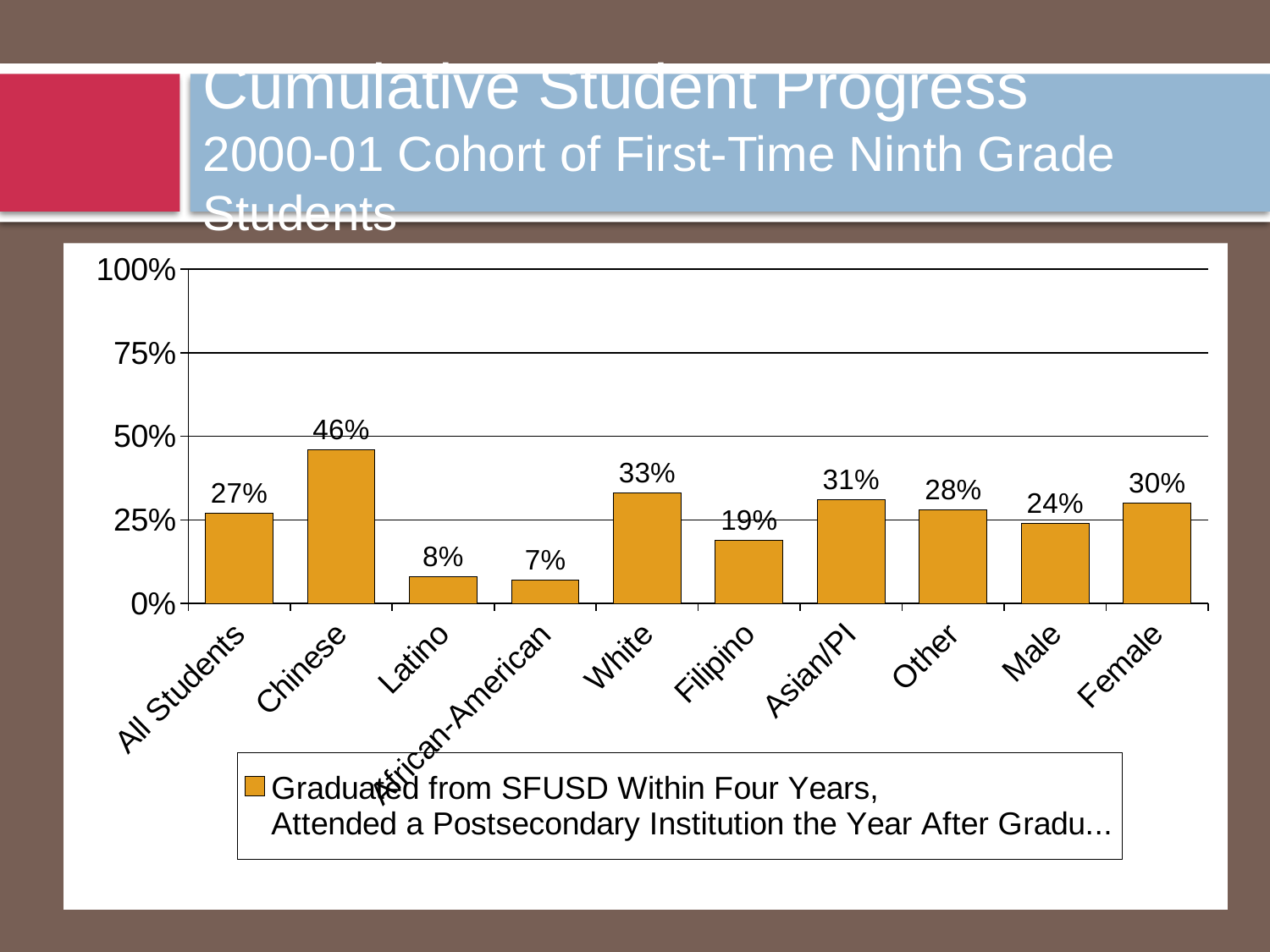

# Cumulative Student Progress 2000-01 Cohort of First-Time Ninth Grade Students
PSP committed to using data to inform their process, but no data linking SFUSD to CCSF exist
The YDA:
Links individual-level data on youth across city, county, school district, and non-profit agencies in a community
Works closely with community partners to identify cross-agency research questions that no one agency alone could answer and address important needs in the community
Presents research findings to community partners and supports partners to understand resulting analyses
Focuses on actionable steps community can take to improve youth outcomes and supports the process for doing so

### Chart

| Category | Graduated from SFUSD Within Four Years,
Attended a Postsecondary Institution the Year After Graduating,
and Attained a Postsecondary Degree Within Five years |
|---|---|
| All Students | 0.27 |
| Chinese | 0.46 |
| Latino | 0.08000000000000004 |
| African-American | 0.07000000000000002 |
| White | 0.3300000000000004 |
| Filipino | 0.19 |
| Asian/PI | 0.3100000000000003 |
| Other | 0.2800000000000001 |
| Male | 0.24000000000000013 |
| Female | 0.30000000000000027 |